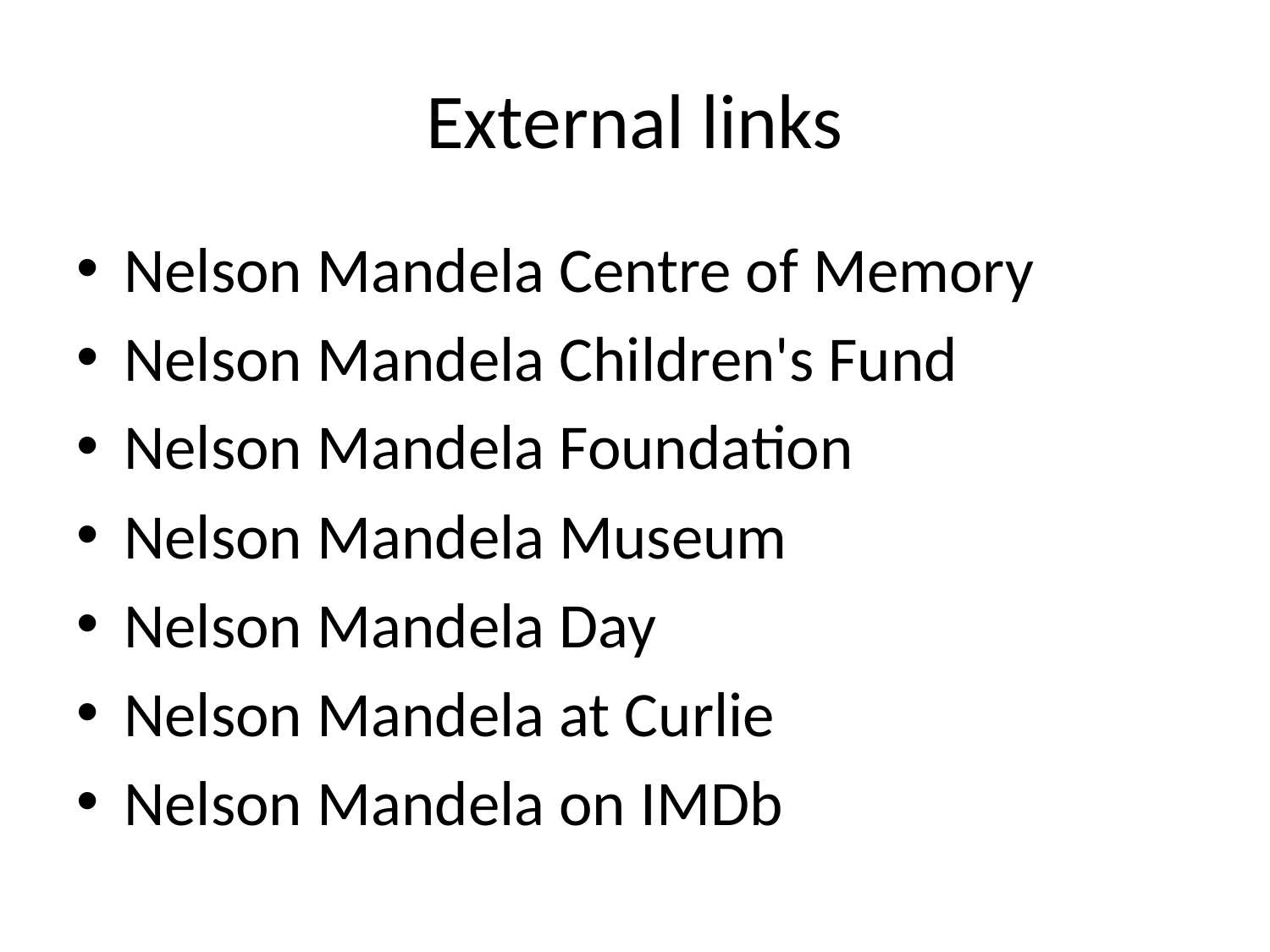

# External links
Nelson Mandela Centre of Memory
Nelson Mandela Children's Fund
Nelson Mandela Foundation
Nelson Mandela Museum
Nelson Mandela Day
Nelson Mandela at Curlie
Nelson Mandela on IMDb